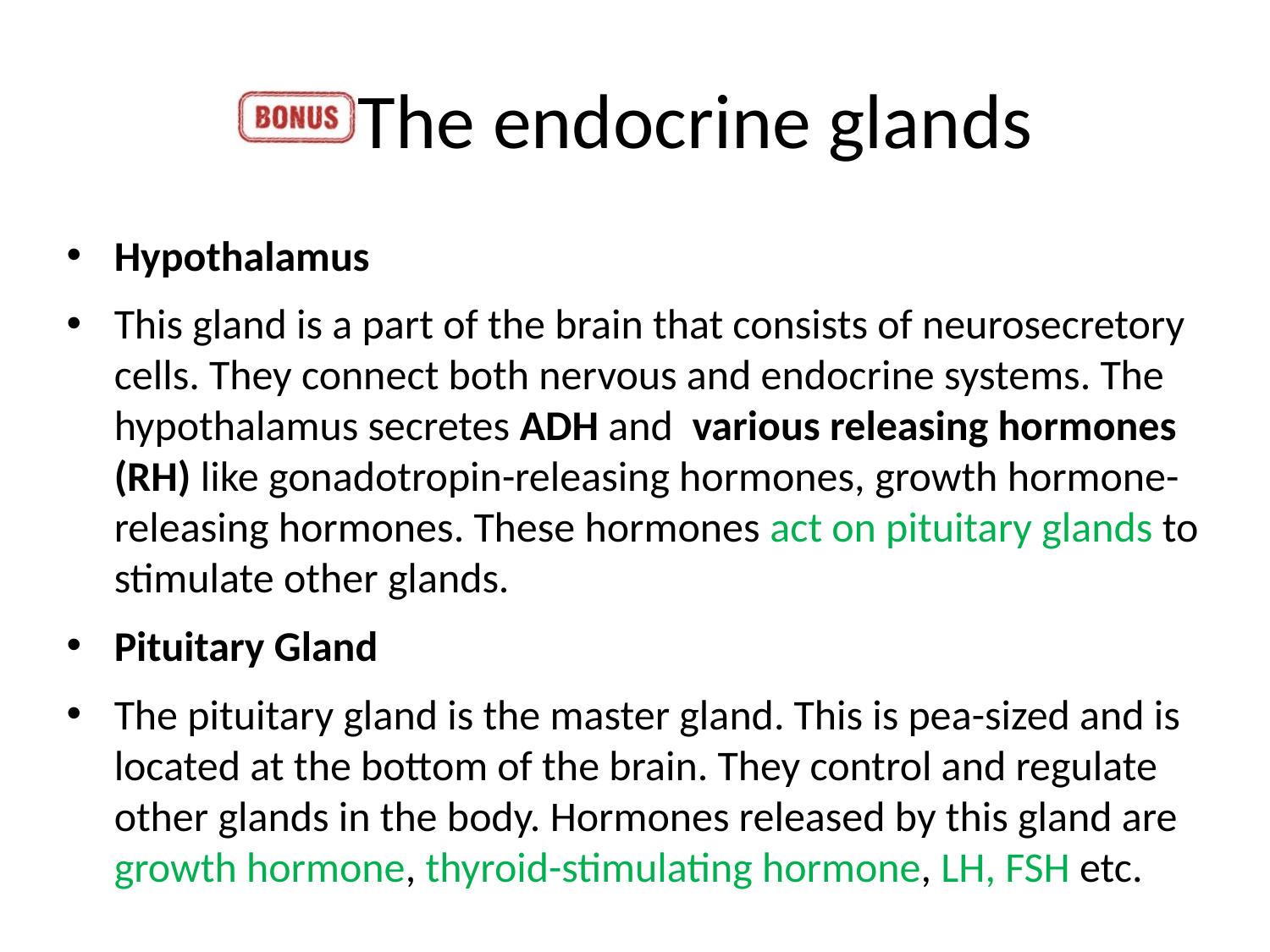

# The endocrine glands
Hypothalamus
This gland is a part of the brain that consists of neurosecretory cells. They connect both nervous and endocrine systems. The hypothalamus secretes ADH and  various releasing hormones (RH) like gonadotropin-releasing hormones, growth hormone-releasing hormones. These hormones act on pituitary glands to stimulate other glands.
Pituitary Gland
The pituitary gland is the master gland. This is pea-sized and is located at the bottom of the brain. They control and regulate other glands in the body. Hormones released by this gland are growth hormone, thyroid-stimulating hormone, LH, FSH etc.